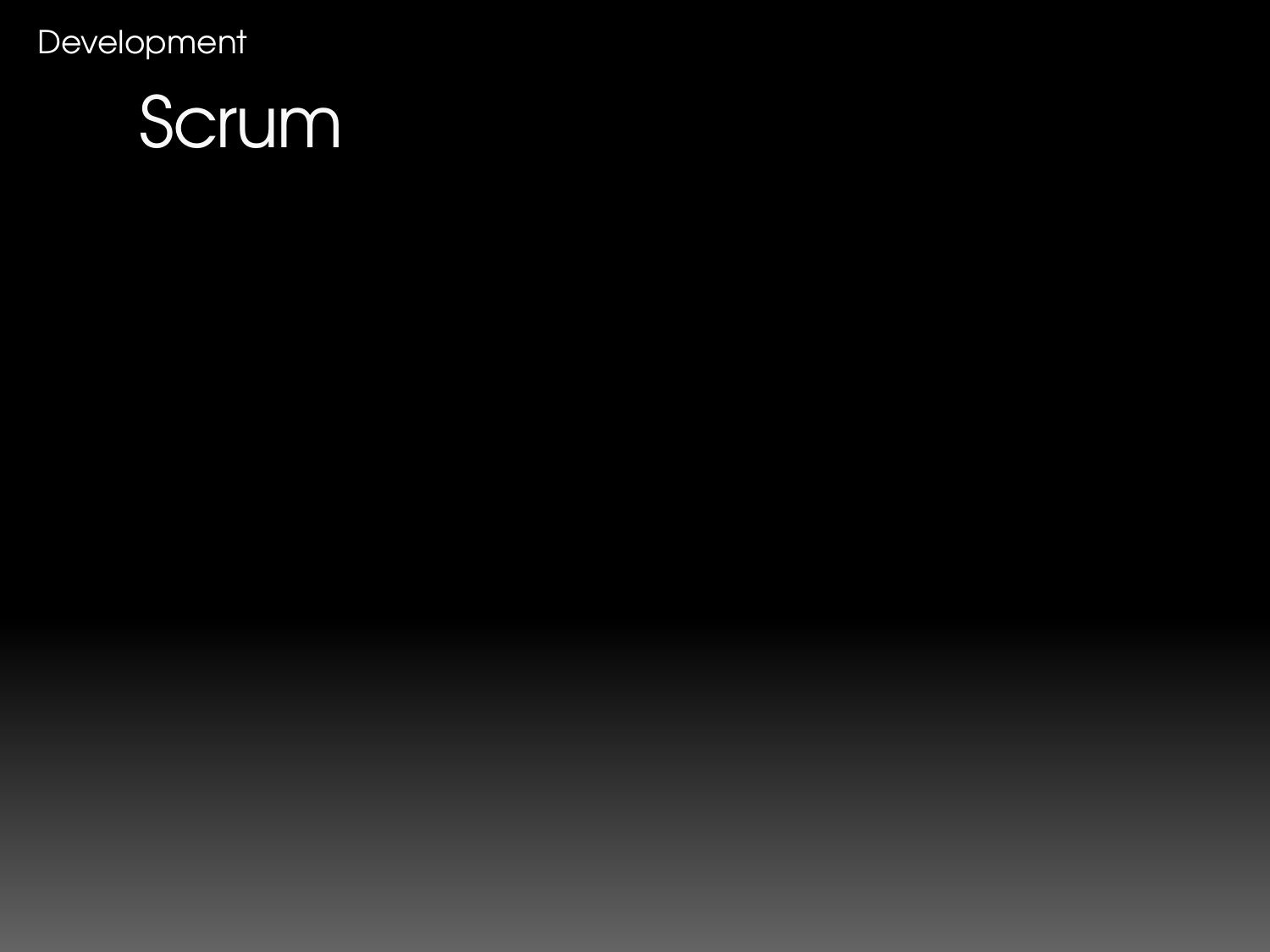

Development
# Scrum

Fredrik Einarsson, Anders Nordin, Rene Niendorf, Sofie Peters, Niklas Johansson
5